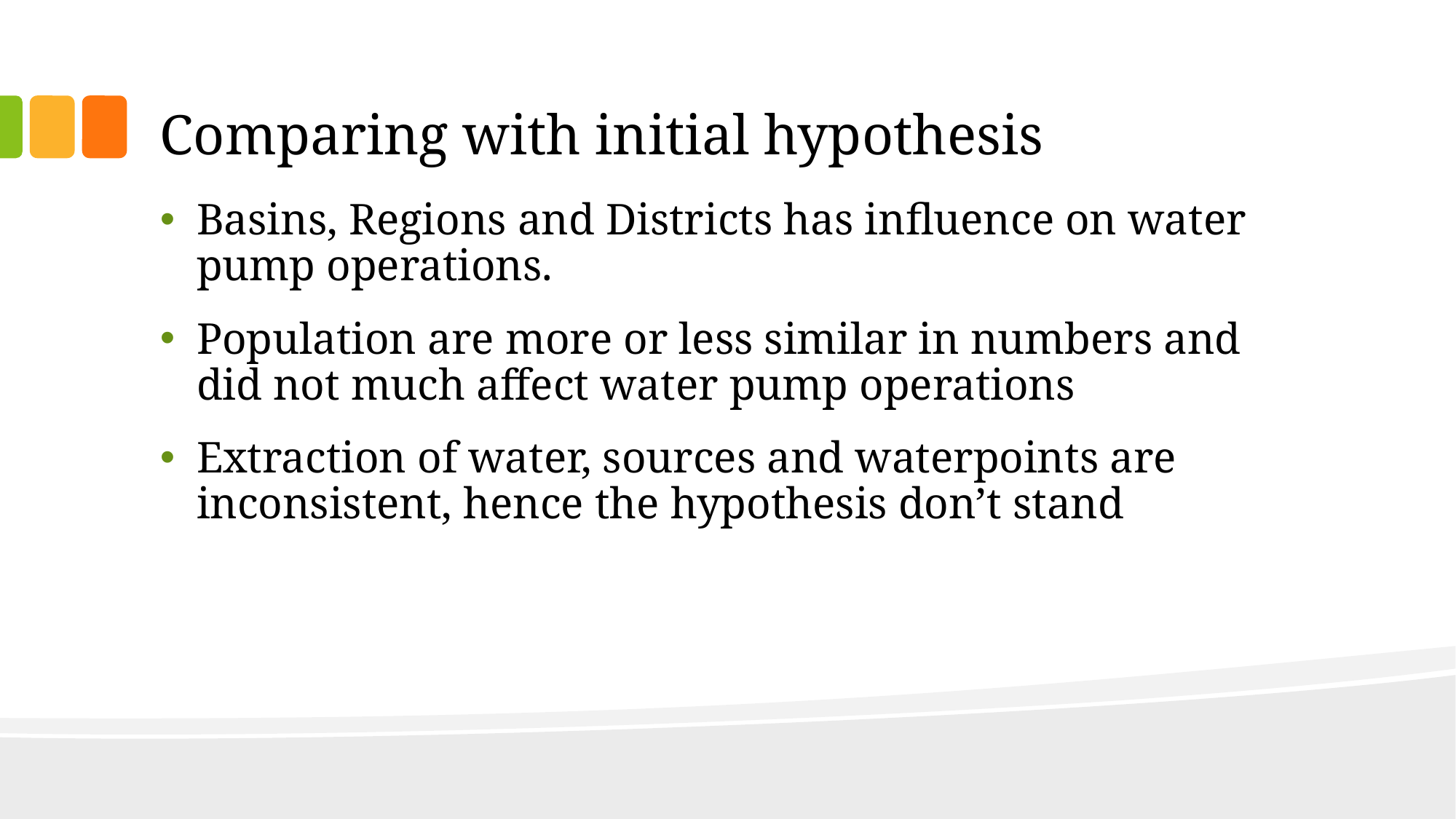

# Comparing with initial hypothesis
Basins, Regions and Districts has influence on water pump operations.
Population are more or less similar in numbers and did not much affect water pump operations
Extraction of water, sources and waterpoints are inconsistent, hence the hypothesis don’t stand